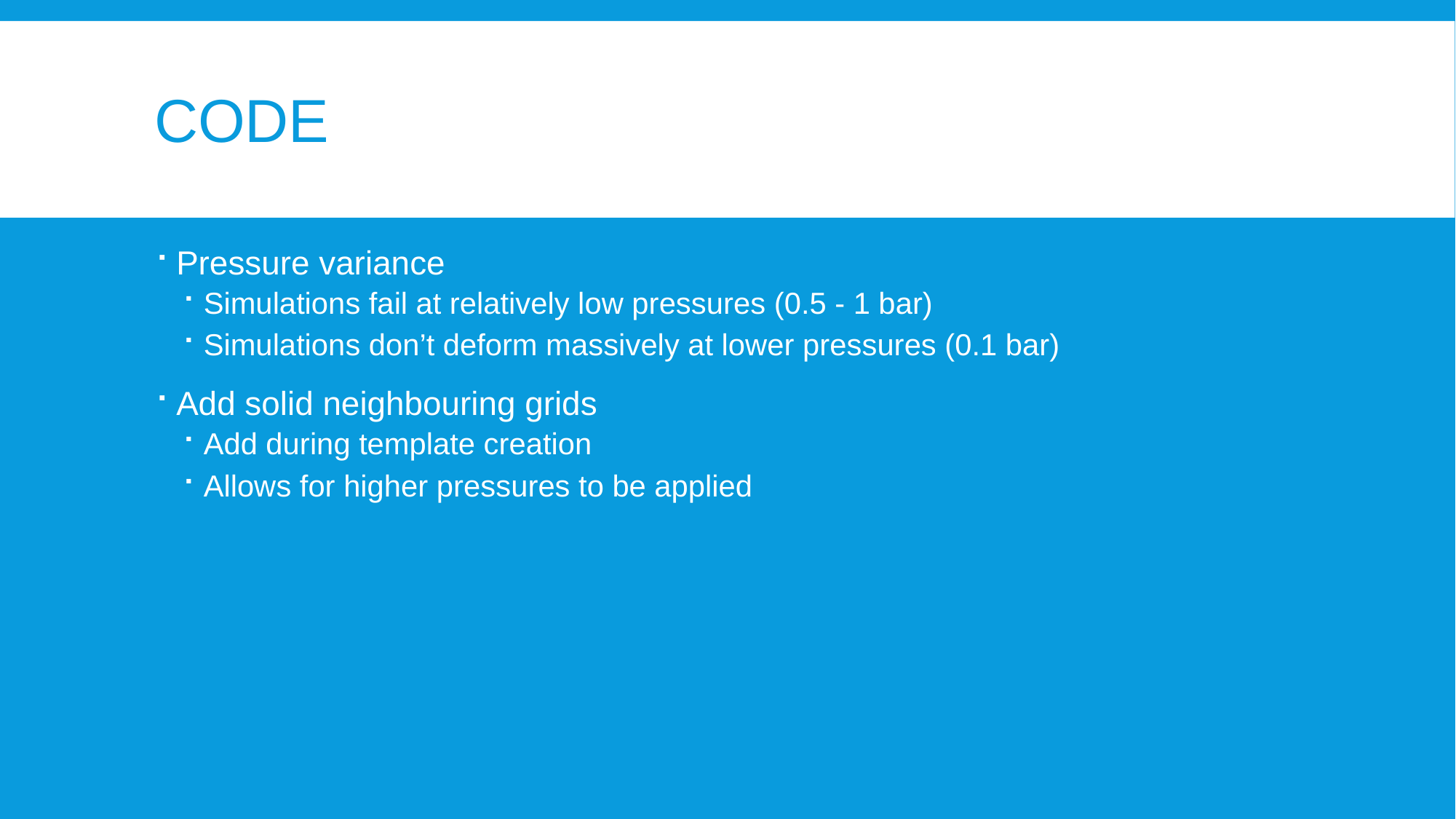

# Code
Pressure variance
Simulations fail at relatively low pressures (0.5 - 1 bar)
Simulations don’t deform massively at lower pressures (0.1 bar)
Add solid neighbouring grids
Add during template creation
Allows for higher pressures to be applied